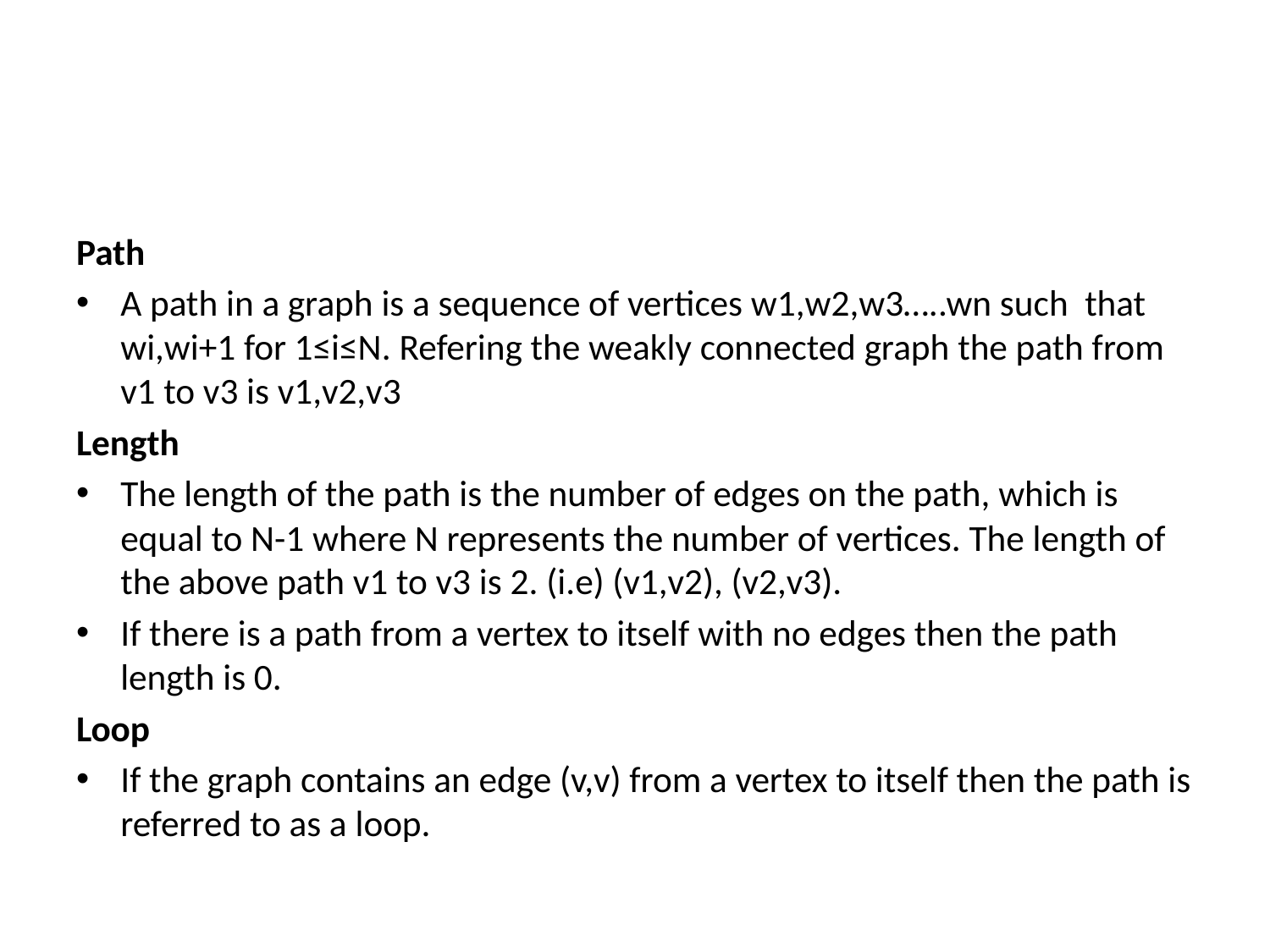

#
Path
A path in a graph is a sequence of vertices w1,w2,w3…..wn such  that wi,wi+1 for 1≤i≤N. Refering the weakly connected graph the path from v1 to v3 is v1,v2,v3
Length
The length of the path is the number of edges on the path, which is equal to N-1 where N represents the number of vertices. The length of the above path v1 to v3 is 2. (i.e) (v1,v2), (v2,v3).
If there is a path from a vertex to itself with no edges then the path length is 0.
Loop
If the graph contains an edge (v,v) from a vertex to itself then the path is referred to as a loop.